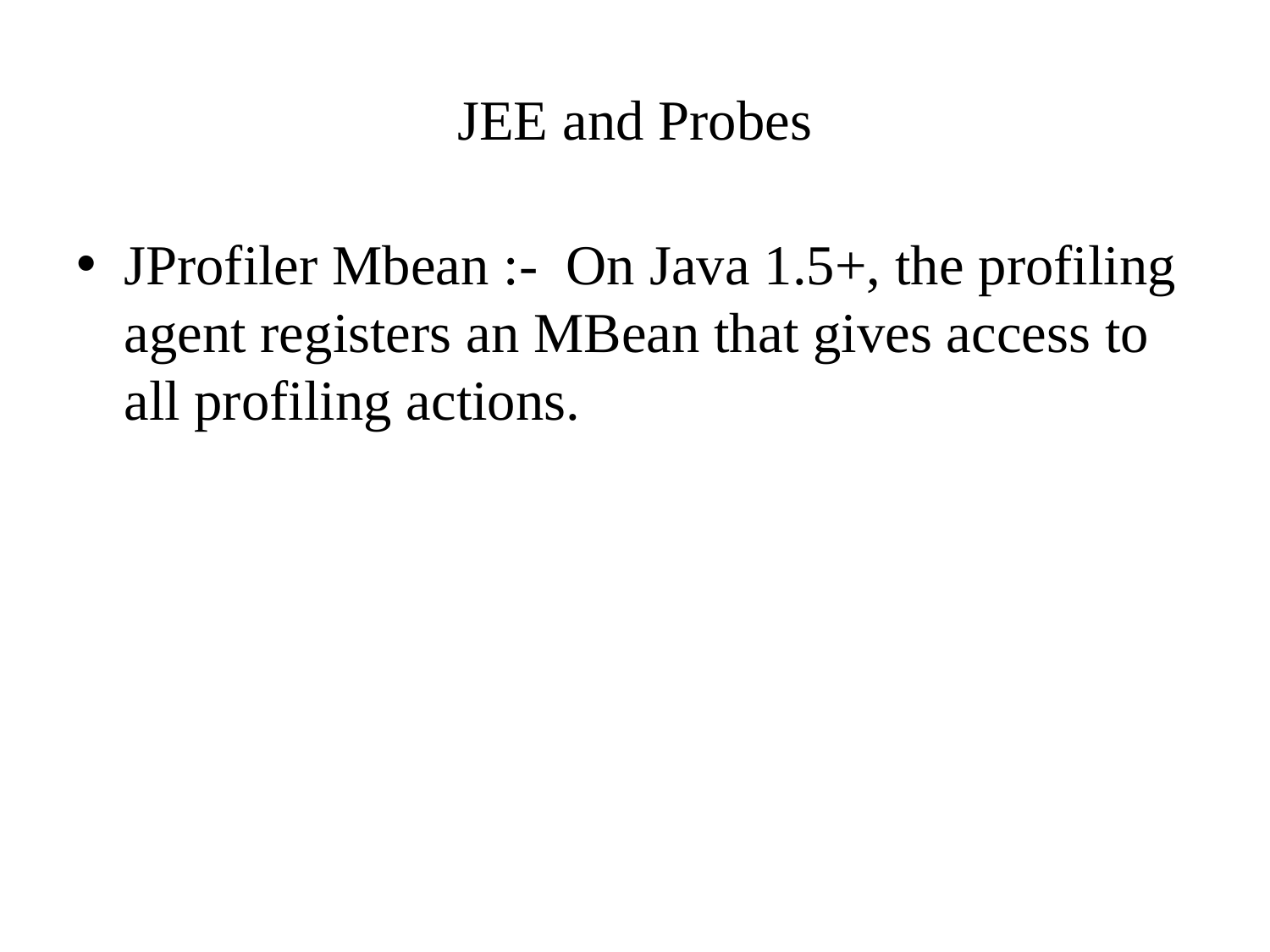

# JEE and Probes
JProfiler Mbean :-  On Java 1.5+, the profiling agent registers an MBean that gives access to all profiling actions.